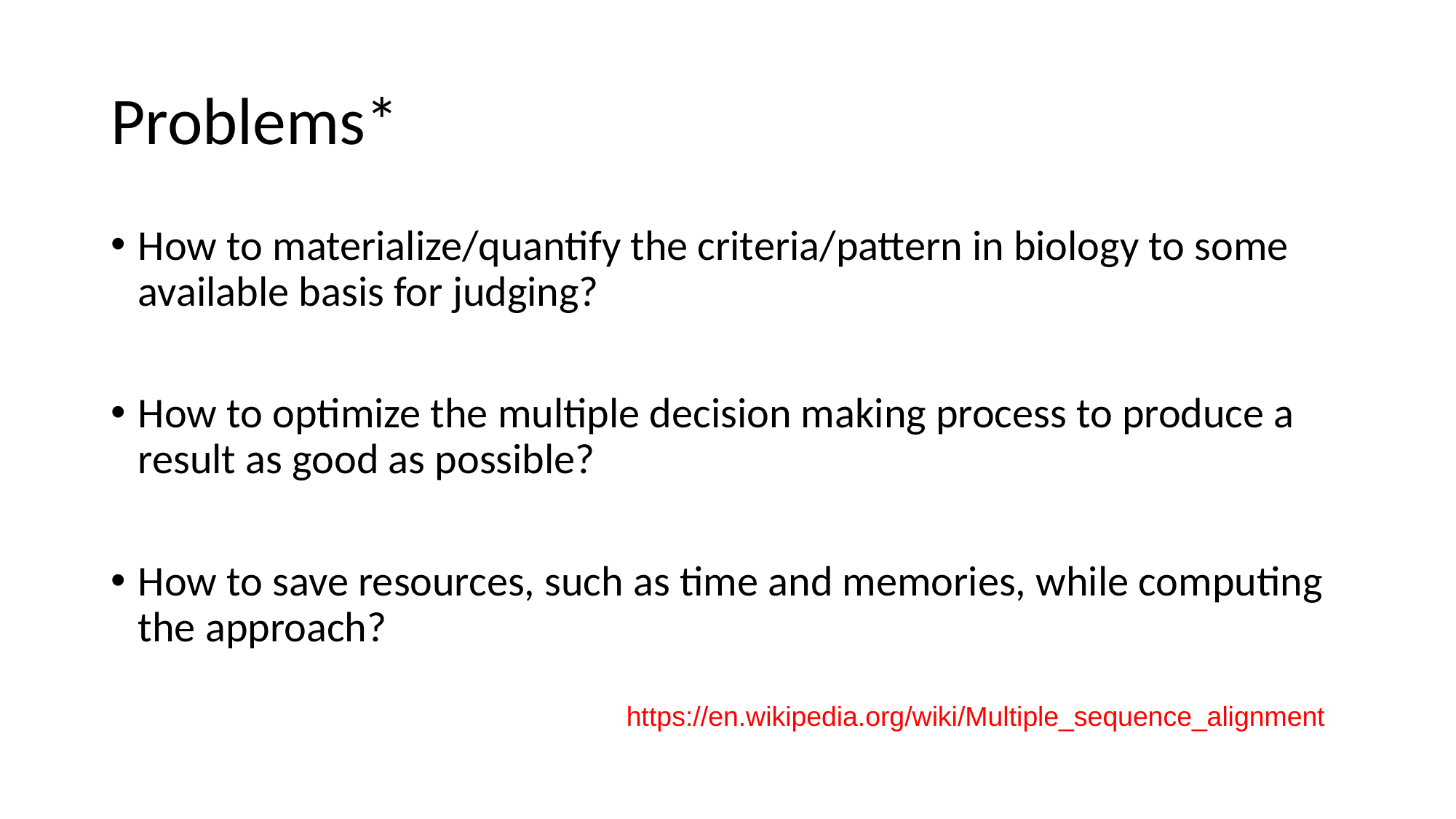

# Problems*
How to materialize/quantify the criteria/pattern in biology to some available basis for judging?

How to optimize the multiple decision making process to produce a result as good as possible?

How to save resources, such as time and memories, while computing the approach?

https://en.wikipedia.org/wiki/Multiple_sequence_alignment